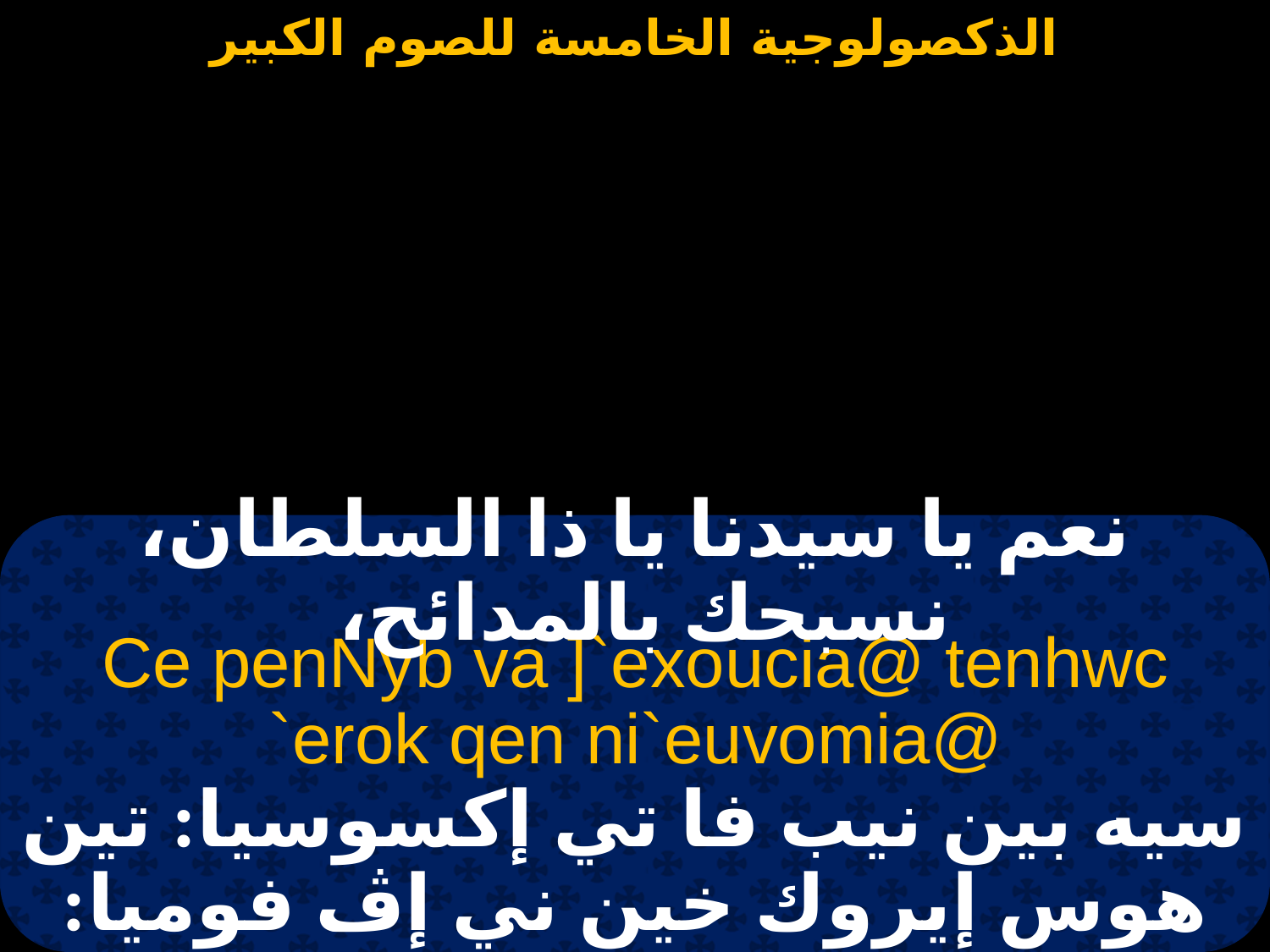

#
نعم يا سيدنا يا ذا السلطان، نسبحك بالمدائح،
Ce penNyb va ]`exoucia@ tenhwc `erok qen ni`euvomia@
سيه بين نيب فا تي إكسوسيا: تين هوس إيروك خين ني إڤ فوميا: